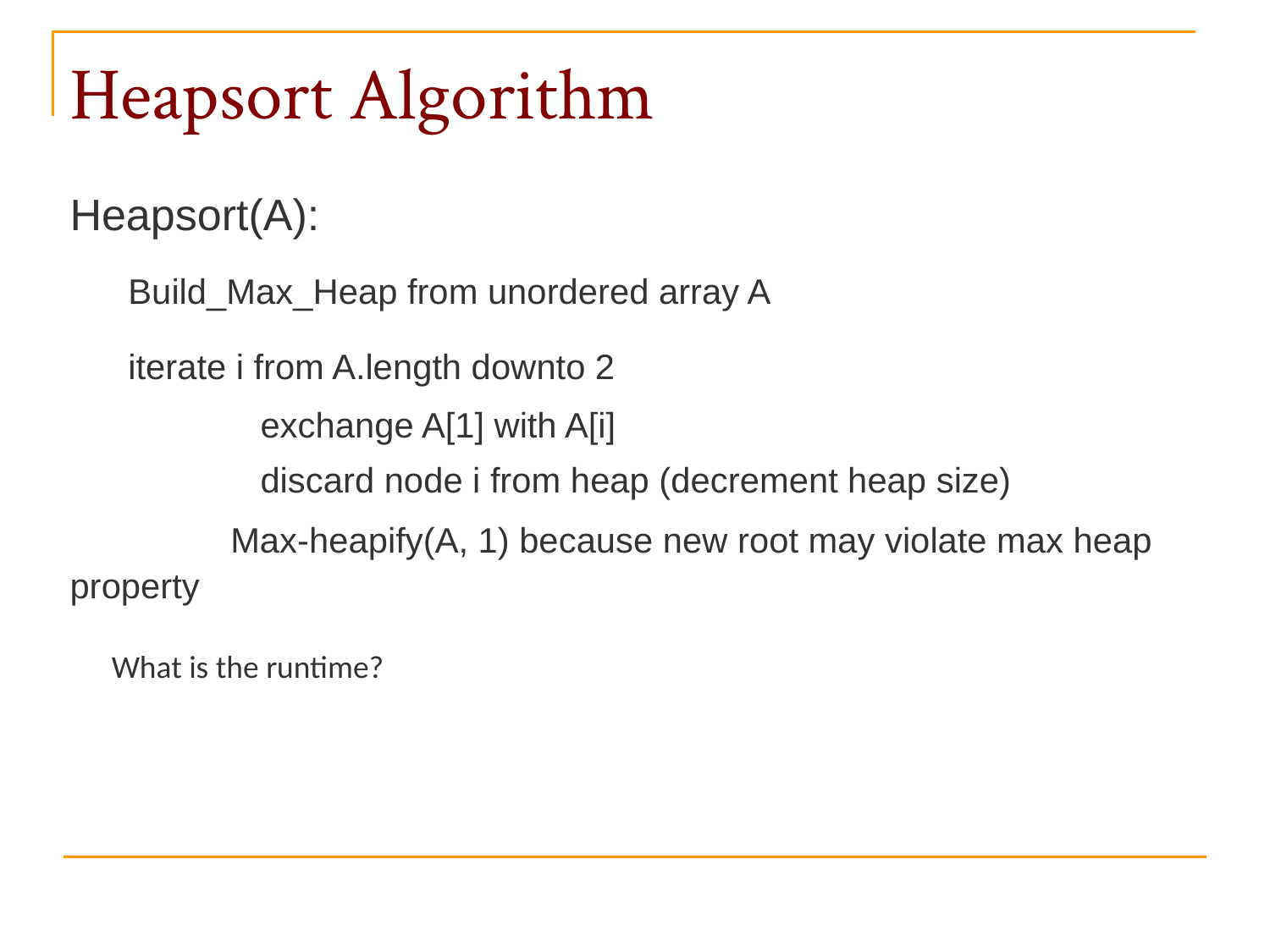

Heapsort(A):
    Build_Max_Heap from unordered array A
    iterate i from A.length downto 2
exchange A[1] with A[i]
discard node i from heap (decrement heap size)
           Max-heapify(A, 1) because new root may violate max heap property
# Heapsort Algorithm
What is the runtime?